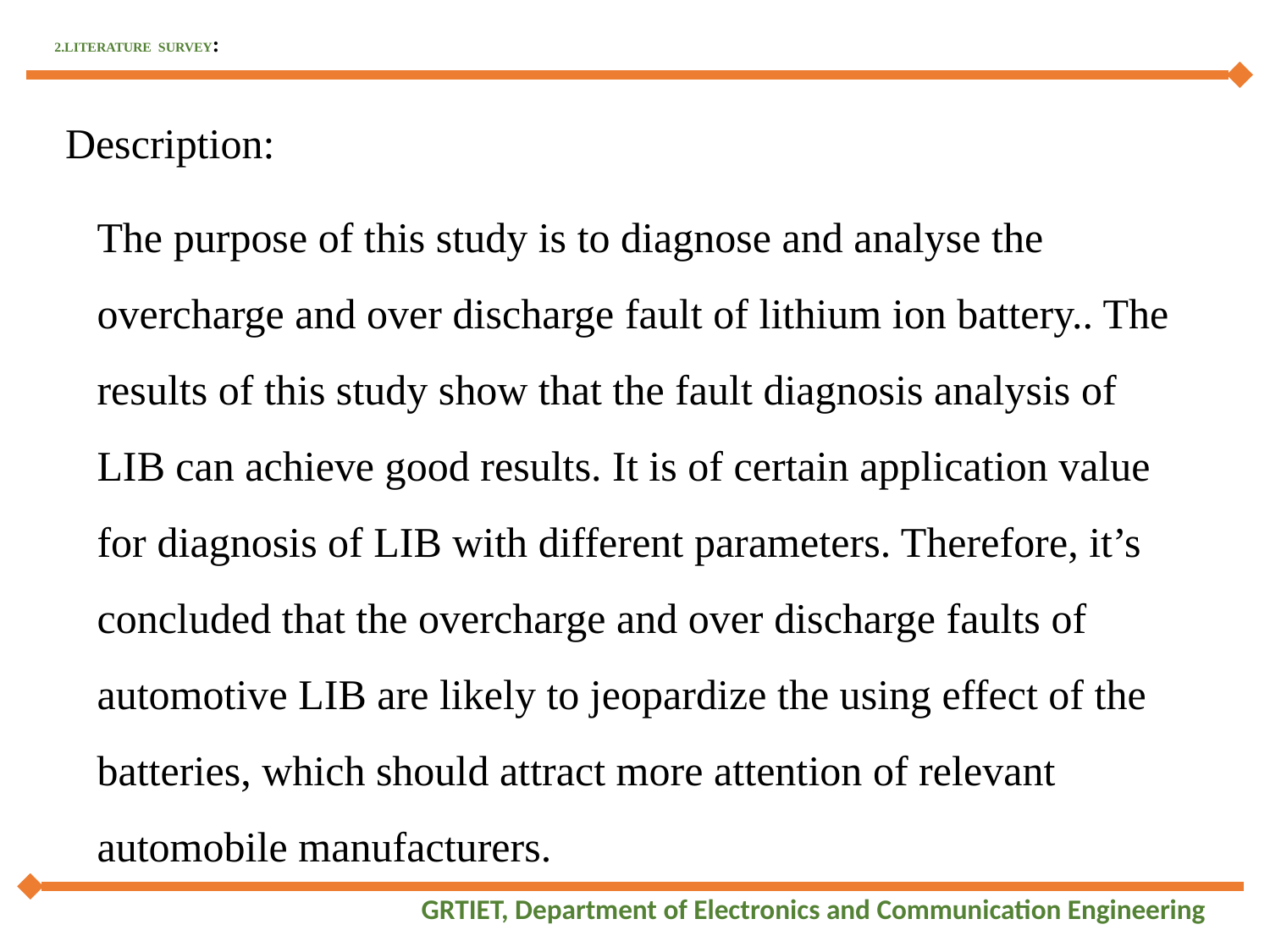

# 2.LITERATURE  SURVEY:
Description:
   The purpose of this study is to diagnose and analyse the overcharge and over discharge fault of lithium ion battery.. The results of this study show that the fault diagnosis analysis of LIB can achieve good results. It is of certain application value for diagnosis of LIB with different parameters. Therefore, it’s concluded that the overcharge and over discharge faults of automotive LIB are likely to jeopardize the using effect of the batteries, which should attract more attention of relevant automobile manufacturers.

GRTIET, Department of Electronics and Communication Engineering